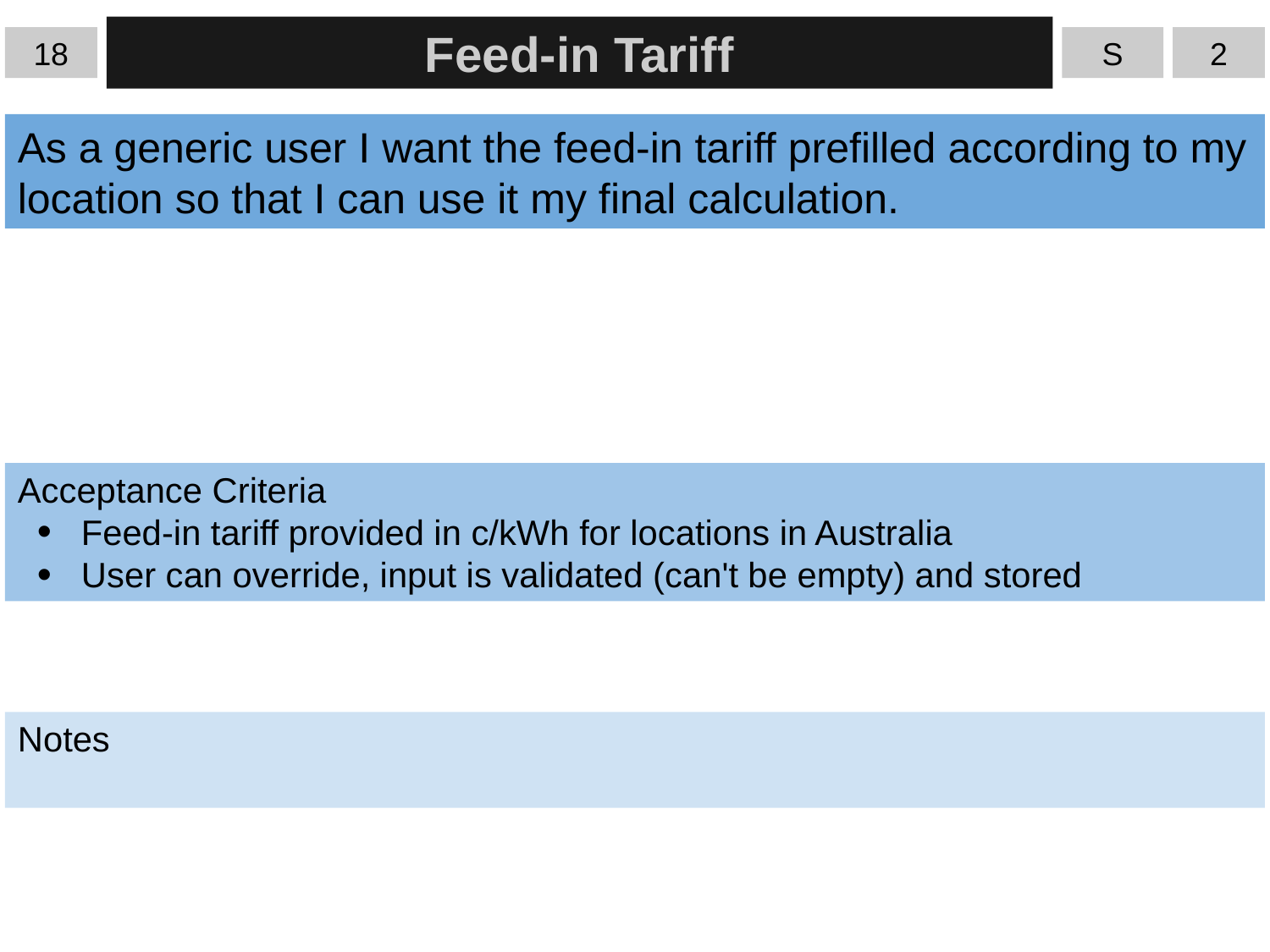

18
Feed-in Tariff
S
2
As a generic user I want the feed-in tariff prefilled according to my location so that I can use it my final calculation.
Acceptance Criteria
Feed-in tariff provided in c/kWh for locations in Australia
User can override, input is validated (can't be empty) and stored
Notes